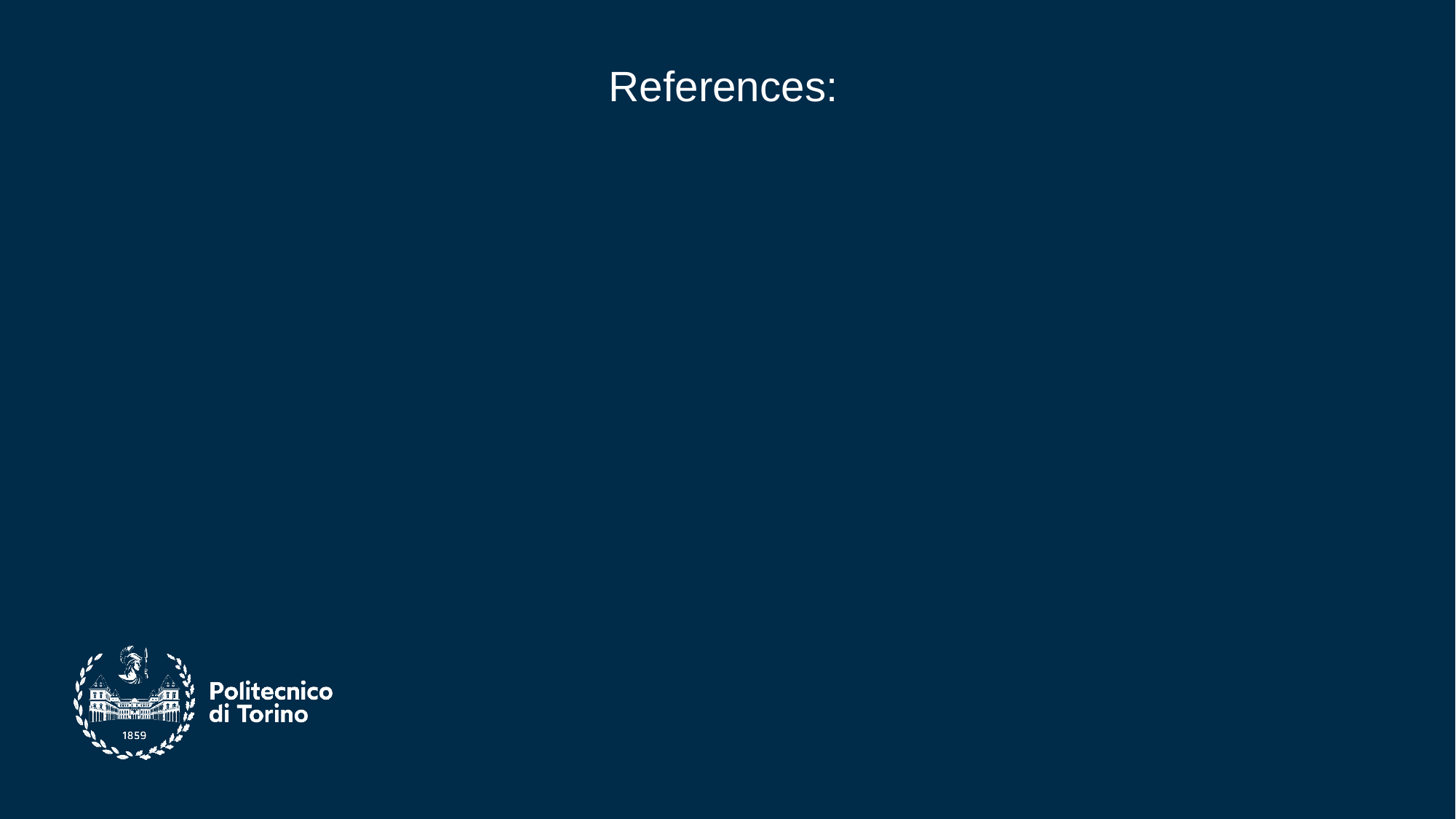

References:
TOWARDS TOTAL RECALL IN INDUSTRIAL ANOMALY DETECTION